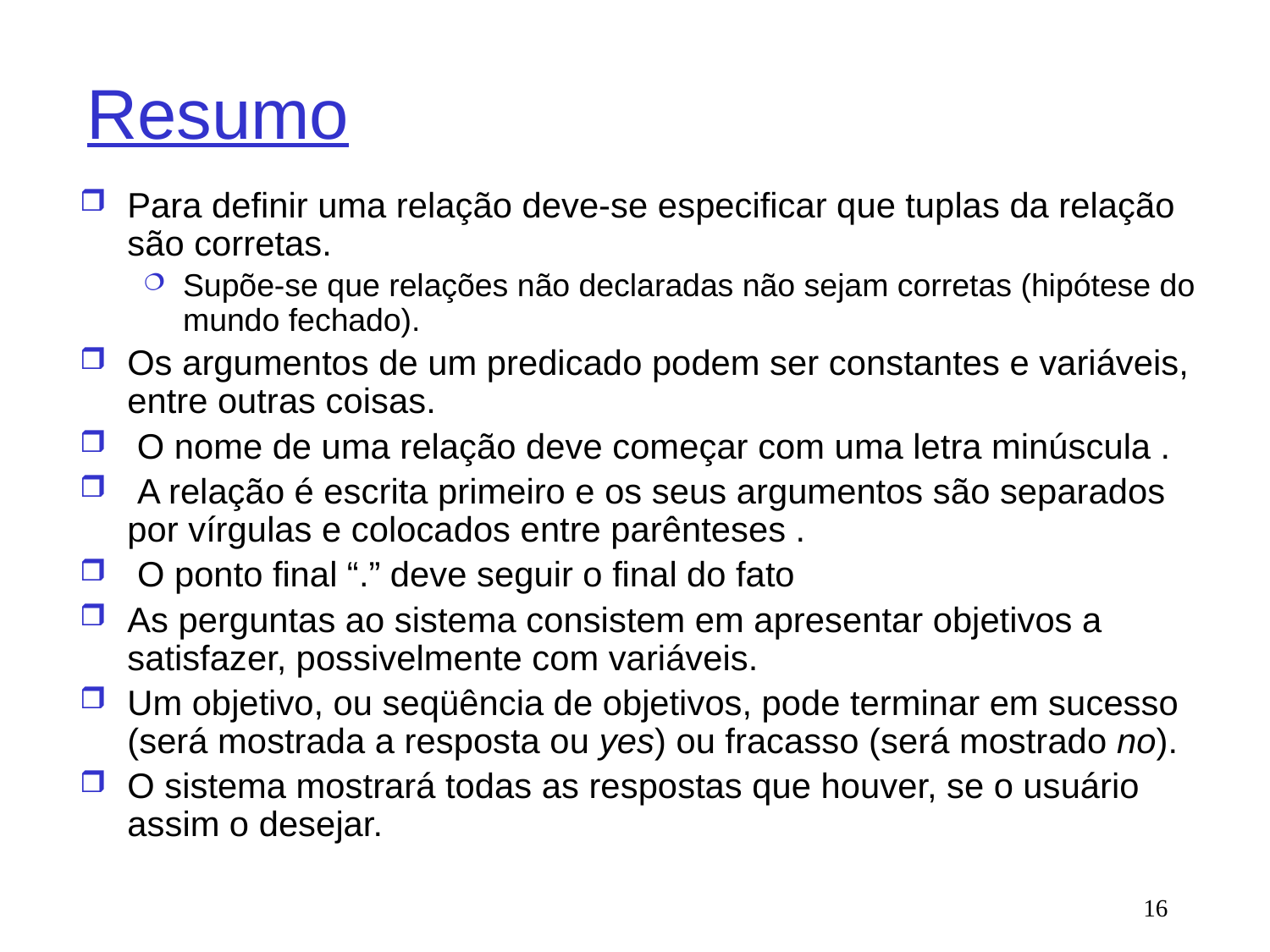

# Resumo
Para definir uma relação deve-se especificar que tuplas da relação são corretas.
Supõe-se que relações não declaradas não sejam corretas (hipótese do mundo fechado).
Os argumentos de um predicado podem ser constantes e variáveis, entre outras coisas.
 O nome de uma relação deve começar com uma letra minúscula .
 A relação é escrita primeiro e os seus argumentos são separados por vírgulas e colocados entre parênteses .
 O ponto final “.” deve seguir o final do fato
As perguntas ao sistema consistem em apresentar objetivos a satisfazer, possivelmente com variáveis.
Um objetivo, ou seqüência de objetivos, pode terminar em sucesso (será mostrada a resposta ou yes) ou fracasso (será mostrado no).
O sistema mostrará todas as respostas que houver, se o usuário assim o desejar.